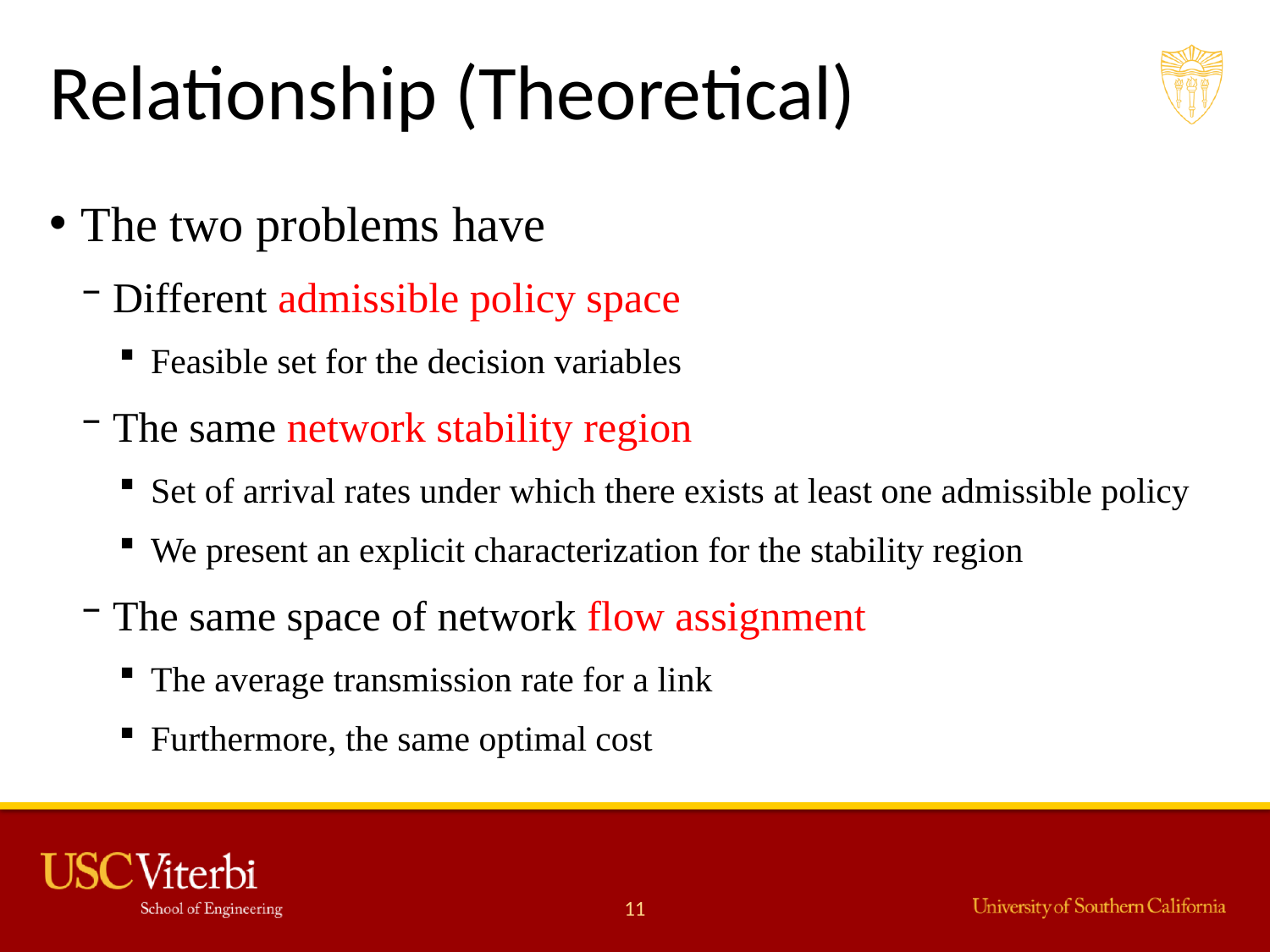

# Relationship (Theoretical)
The two problems have
Different admissible policy space
Feasible set for the decision variables
The same network stability region
Set of arrival rates under which there exists at least one admissible policy
We present an explicit characterization for the stability region
The same space of network flow assignment
The average transmission rate for a link
Furthermore, the same optimal cost
11